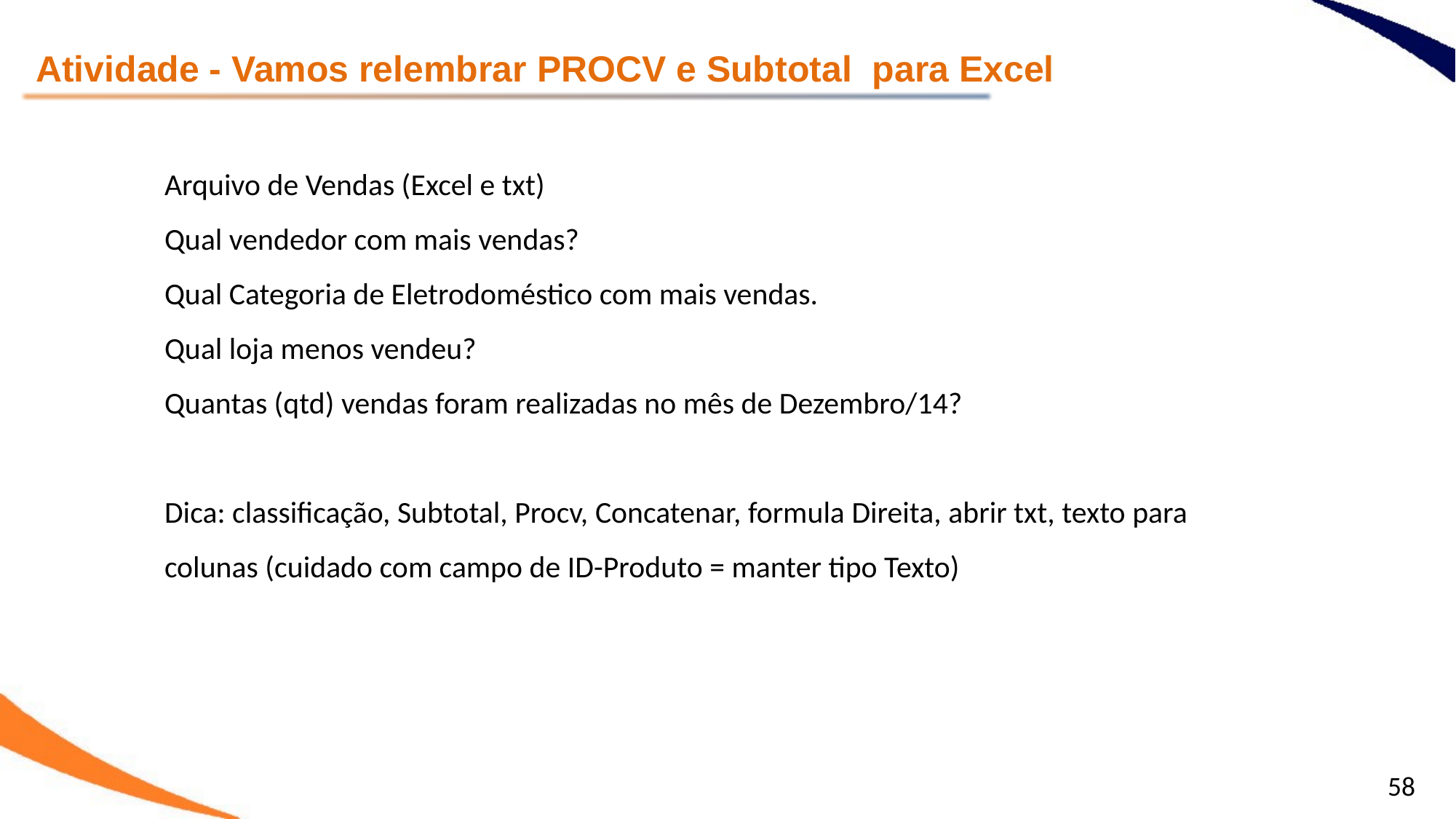

Atividade - Vamos relembrar PROCV e Subtotal  para Excel

Arquivo de Vendas (Excel e txt)
Qual vendedor com mais vendas?
Qual Categoria de Eletrodoméstico com mais vendas.
Qual loja menos vendeu?
Quantas (qtd) vendas foram realizadas no mês de Dezembro/14?

Dica: classificação, Subtotal, Procv, Concatenar, formula Direita, abrir txt, texto para colunas (cuidado com campo de ID-Produto = manter tipo Texto)